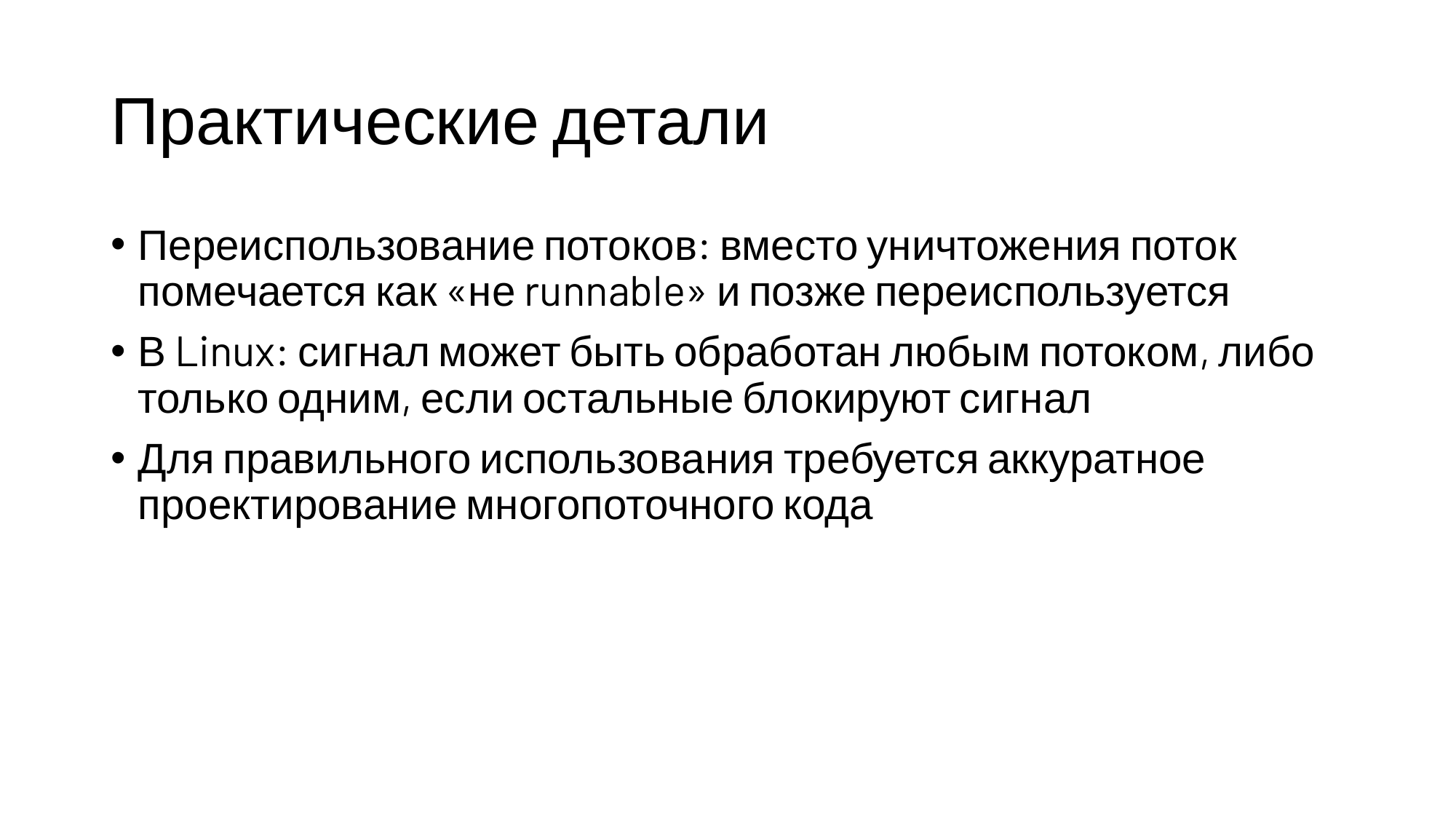

# Практические детали
Переиспользование потоков: вместо уничтожения поток помечается как «не runnable» и позже переиспользуется
В Linux: сигнал может быть обработан любым потоком, либо только одним, если остальные блокируют сигнал
Для правильного использования требуется аккуратное проектирование многопоточного кода